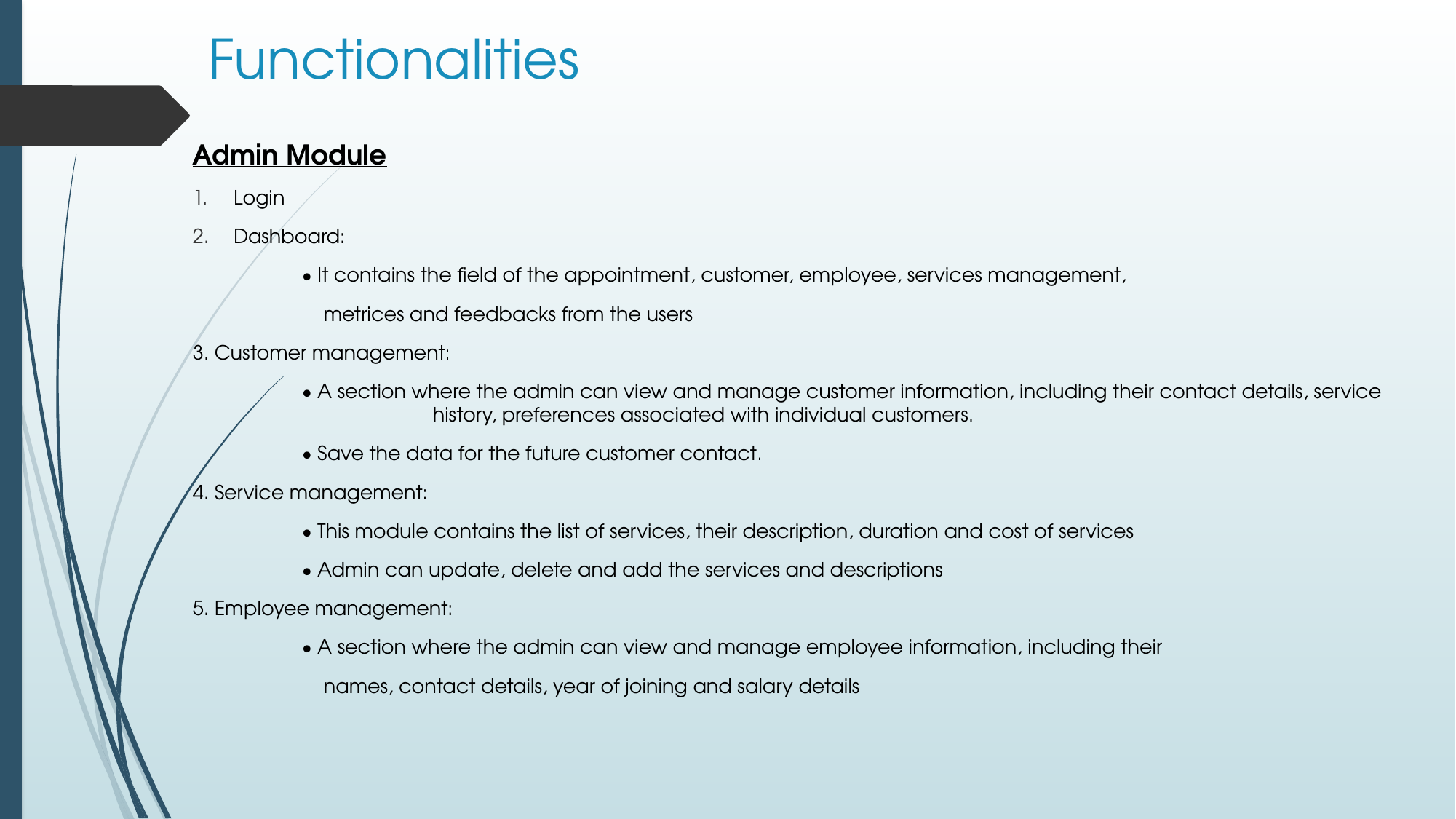

# Functionalities
Admin Module
Login
Dashboard:
	• It contains the field of the appointment, customer, employee, services management,
 	    metrices and feedbacks from the users
3. Customer management:
	• A section where the admin can view and manage customer information, including their contact details, service 		    history, preferences associated with individual customers.
	• Save the data for the future customer contact.
4. Service management:
	• This module contains the list of services, their description, duration and cost of services
	• Admin can update, delete and add the services and descriptions
5. Employee management:
	• A section where the admin can view and manage employee information, including their
	    names, contact details, year of joining and salary details